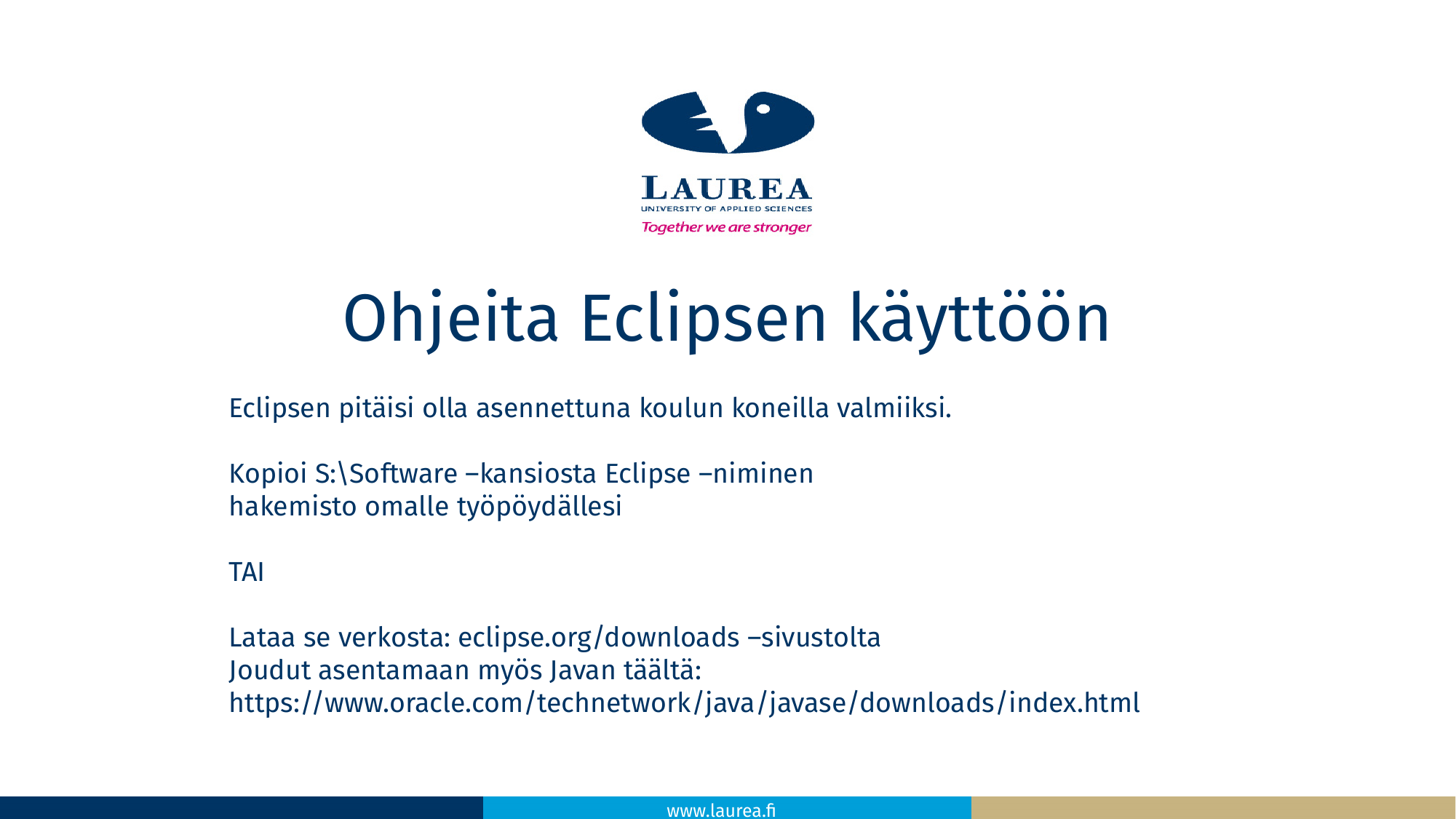

Ohjeita Eclipsen käyttöön
Eclipsen pitäisi olla asennettuna koulun koneilla valmiiksi.

Kopioi S:\Software –kansiosta Eclipse –niminen
hakemisto omalle työpöydällesi
TAI
Lataa se verkosta: eclipse.org/downloads –sivustolta
Joudut asentamaan myös Javan täältä:
https://www.oracle.com/technetwork/java/javase/downloads/index.html